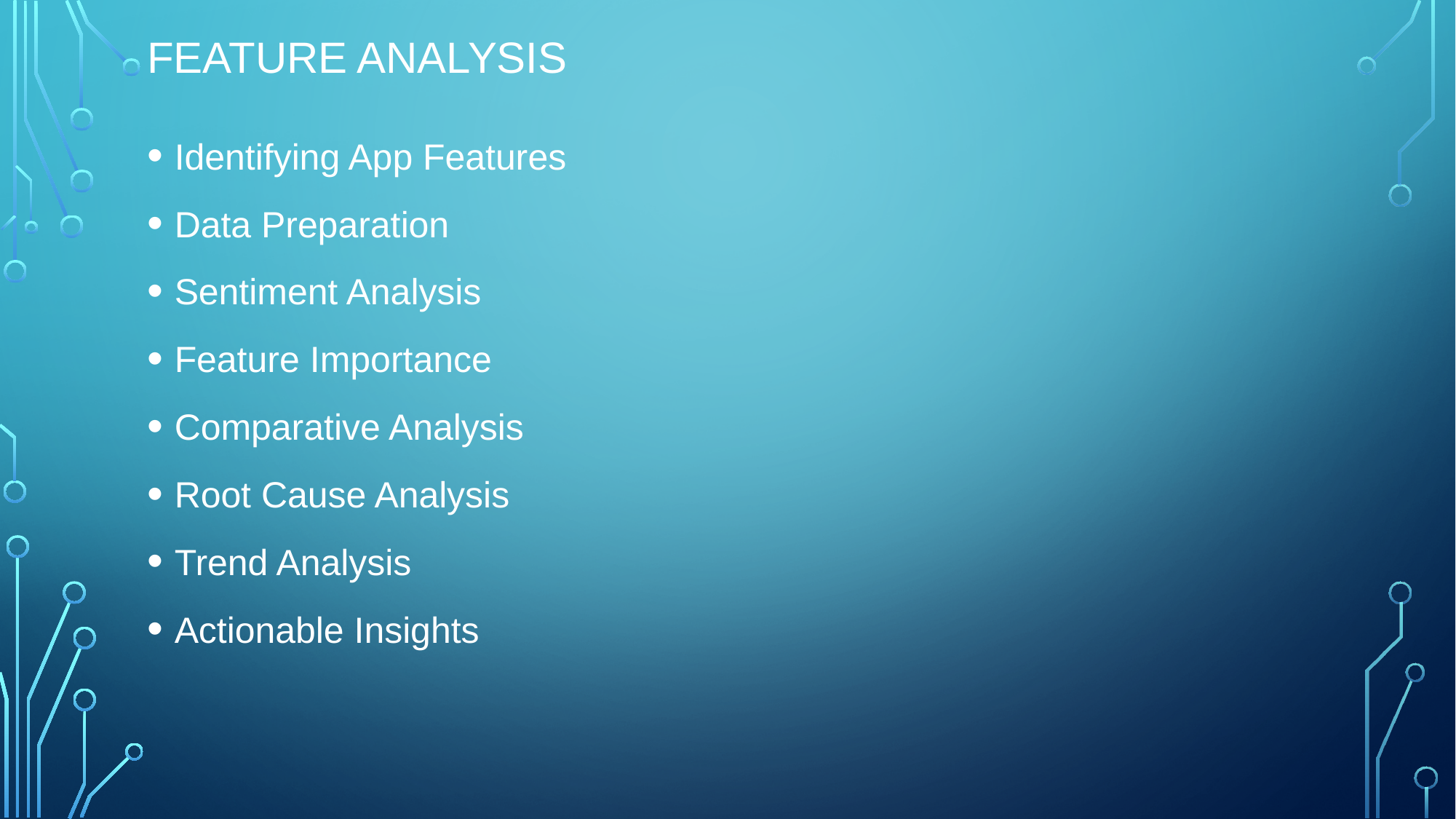

# Feature Analysis
Identifying App Features
Data Preparation
Sentiment Analysis
Feature Importance
Comparative Analysis
Root Cause Analysis
Trend Analysis
Actionable Insights